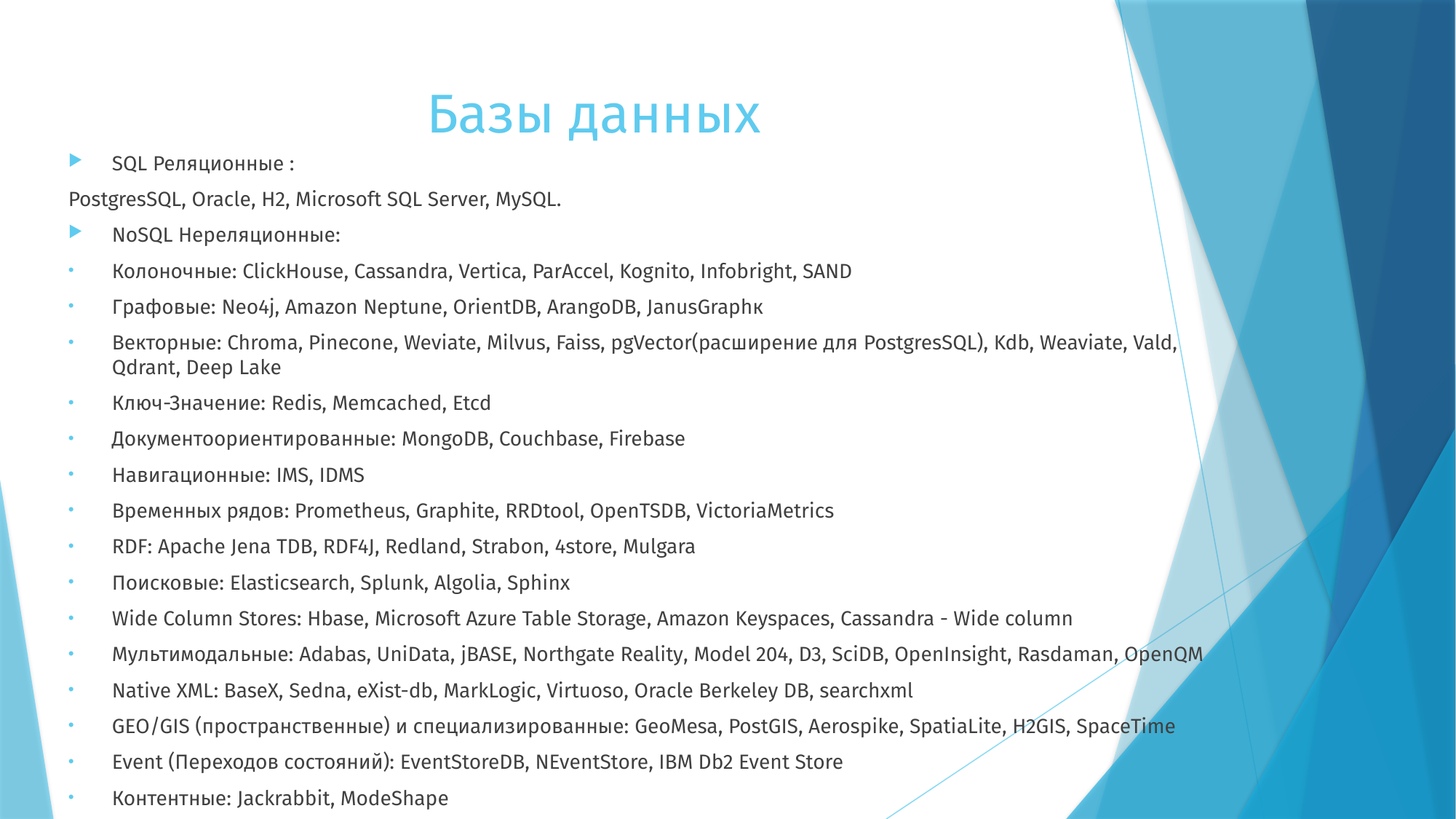

# Базы данных
SQL Реляционные :
PostgresSQL, Oracle, H2, Microsoft SQL Server, MySQL.
NoSQL Нереляционные:
Колоночные: ClickHouse, Cassandra, Vertica, ParAccel, Kognito, Infobright, SAND
Графовые: Neo4j, Amazon Neptune, OrientDB, ArangoDB, JanusGraphк
Векторные: Chroma, Pinecone, Weviate, Milvus, Faiss, pgVector(расширение для PostgresSQL), Kdb, Weaviate, Vald, Qdrant, Deep Lake
Ключ-Значение: Redis, Memcached, Etcd
Документоориентированные: MongoDB, Couchbase, Firebase
Навигационные: IMS, IDMS
Временных рядов: Prometheus, Graphite, RRDtool, OpenTSDB, VictoriaMetrics
RDF: Apache Jena TDB, RDF4J, Redland, Strabon, 4store, Mulgara
Поисковые: Elasticsearch, Splunk, Algolia, Sphinx
Wide Column Stores: Hbase, Microsoft Azure Table Storage, Amazon Keyspaces, Cassandra - Wide column
Мультимодальные: Adabas, UniData, jBASE, Northgate Reality, Model 204, D3, SciDB, OpenInsight, Rasdaman, OpenQM
Native XML: BaseX, Sedna, eXist-db, MarkLogic, Virtuoso, Oracle Berkeley DB, searchxml
GEO/GIS (пространственные) и специализированные: GeoMesa, PostGIS, Aerospike, SpatiaLite, H2GIS, SpaceTime
Event (Переходов состояний): EventStoreDB, NEventStore, IBM Db2 Event Store
Контентные: Jackrabbit, ModeShape